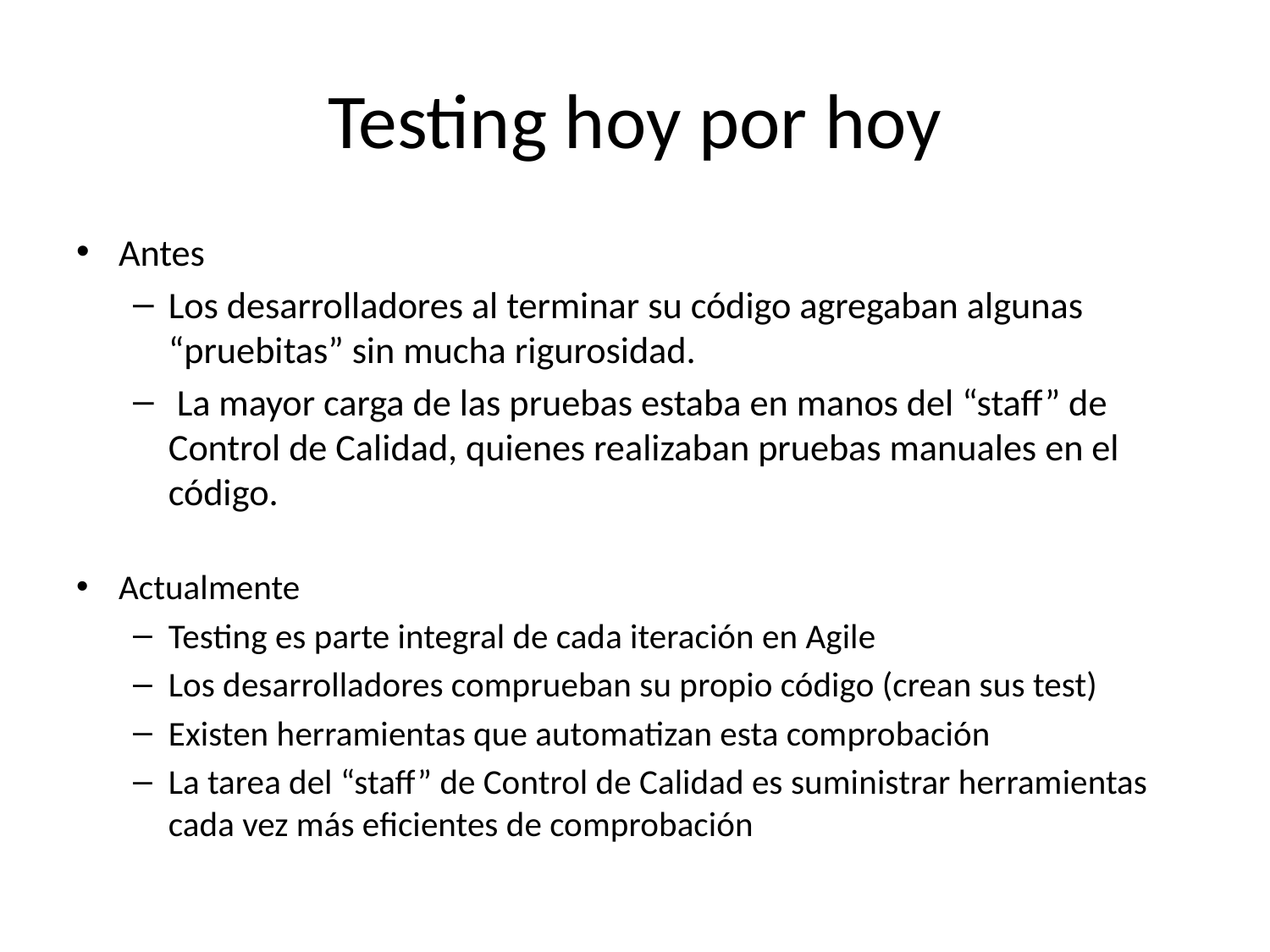

# Testing hoy por hoy
Antes
Los desarrolladores al terminar su código agregaban algunas “pruebitas” sin mucha rigurosidad.
 La mayor carga de las pruebas estaba en manos del “staff” de Control de Calidad, quienes realizaban pruebas manuales en el código.

Actualmente
Testing es parte integral de cada iteración en Agile
Los desarrolladores comprueban su propio código (crean sus test)
Existen herramientas que automatizan esta comprobación
La tarea del “staff” de Control de Calidad es suministrar herramientas cada vez más eficientes de comprobación